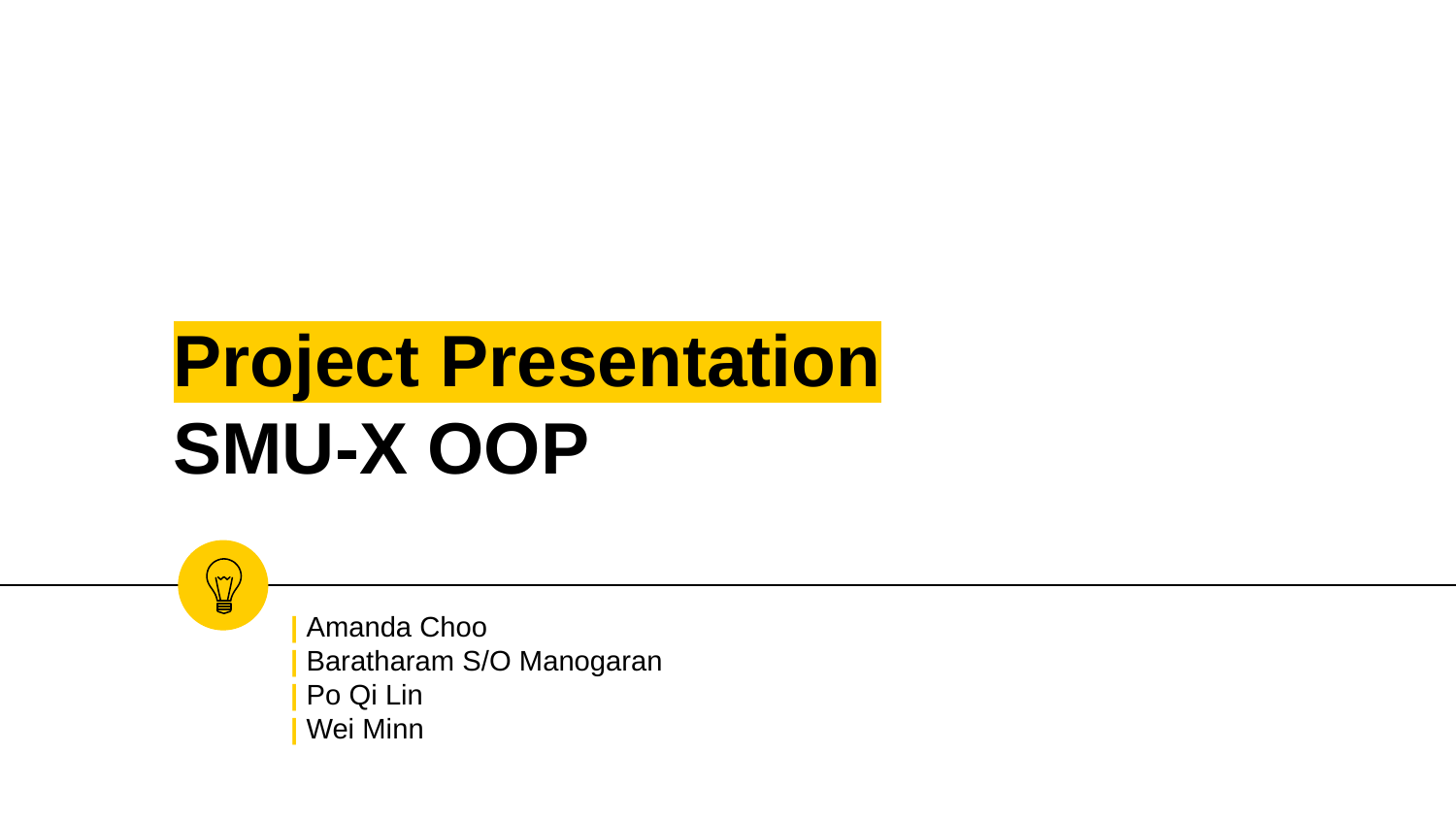

# Project Presentation
SMU-X OOP

| Amanda Choo
| Baratharam S/O Manogaran
| Po Qi Lin
| Wei Minn